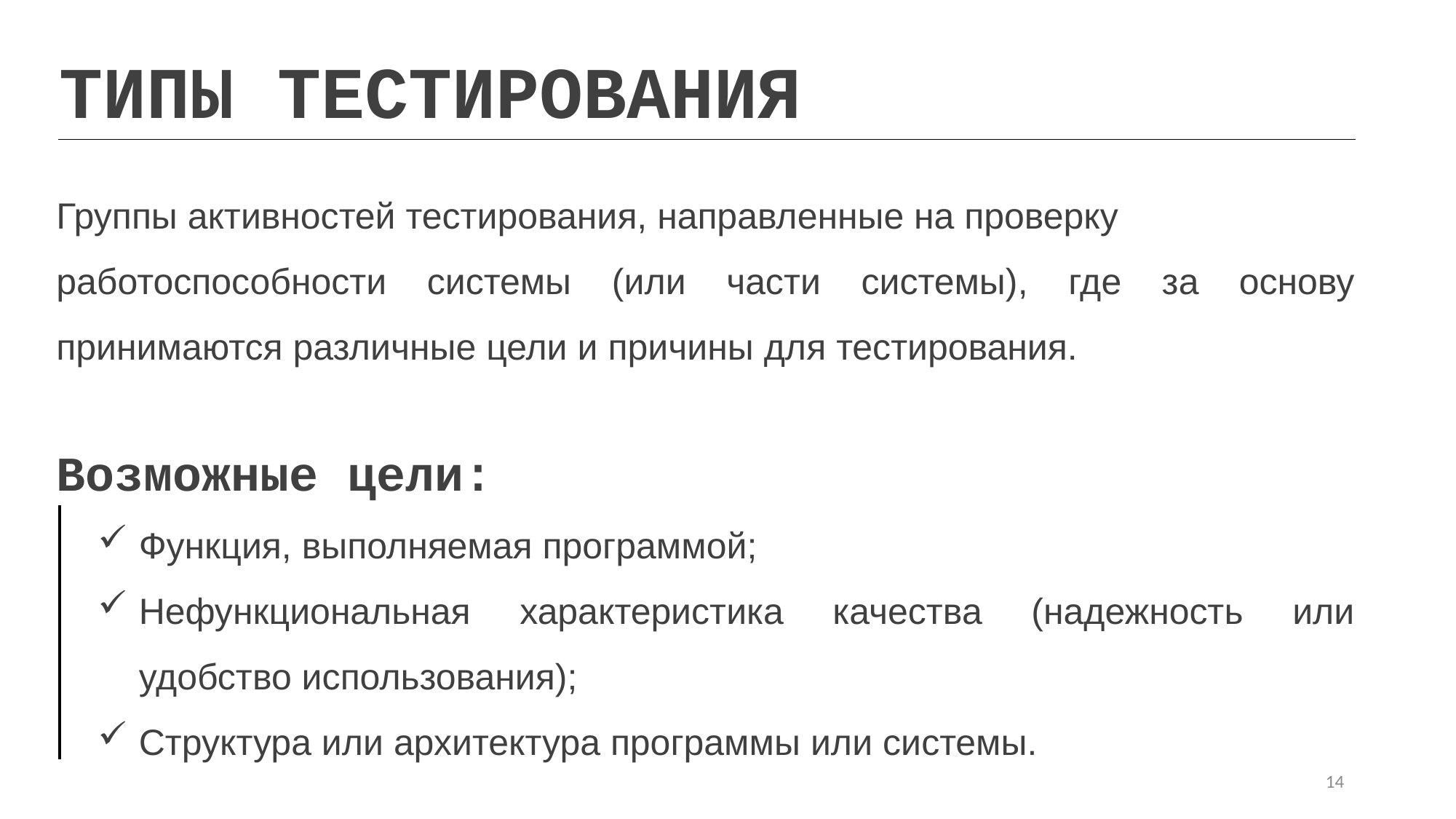

ТИПЫ ТЕСТИРОВАНИЯ
Группы активностей тестирования, направленные на проверку
работоспособности системы (или части системы), где за основу принимаются различные цели и причины для тестирования.
Возможные цели:
Функция, выполняемая программой;
Нефункциональная характеристика качества (надежность или удобство использования);
Структура или архитектура программы или системы.
14